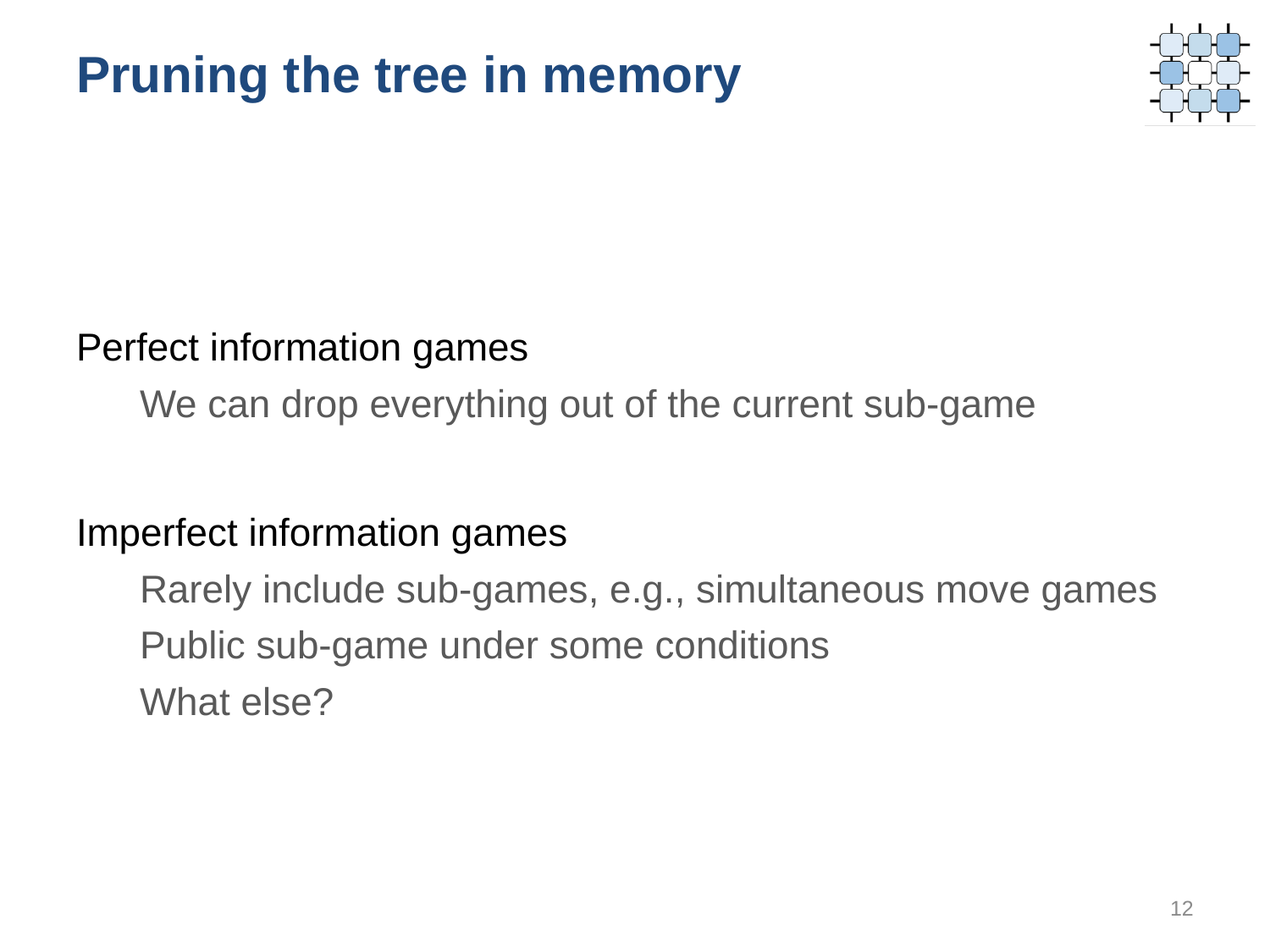

# Pruning the tree in memory
Perfect information games
We can drop everything out of the current sub-game

Imperfect information games
Rarely include sub-games, e.g., simultaneous move games
Public sub-game under some conditions
What else?

12